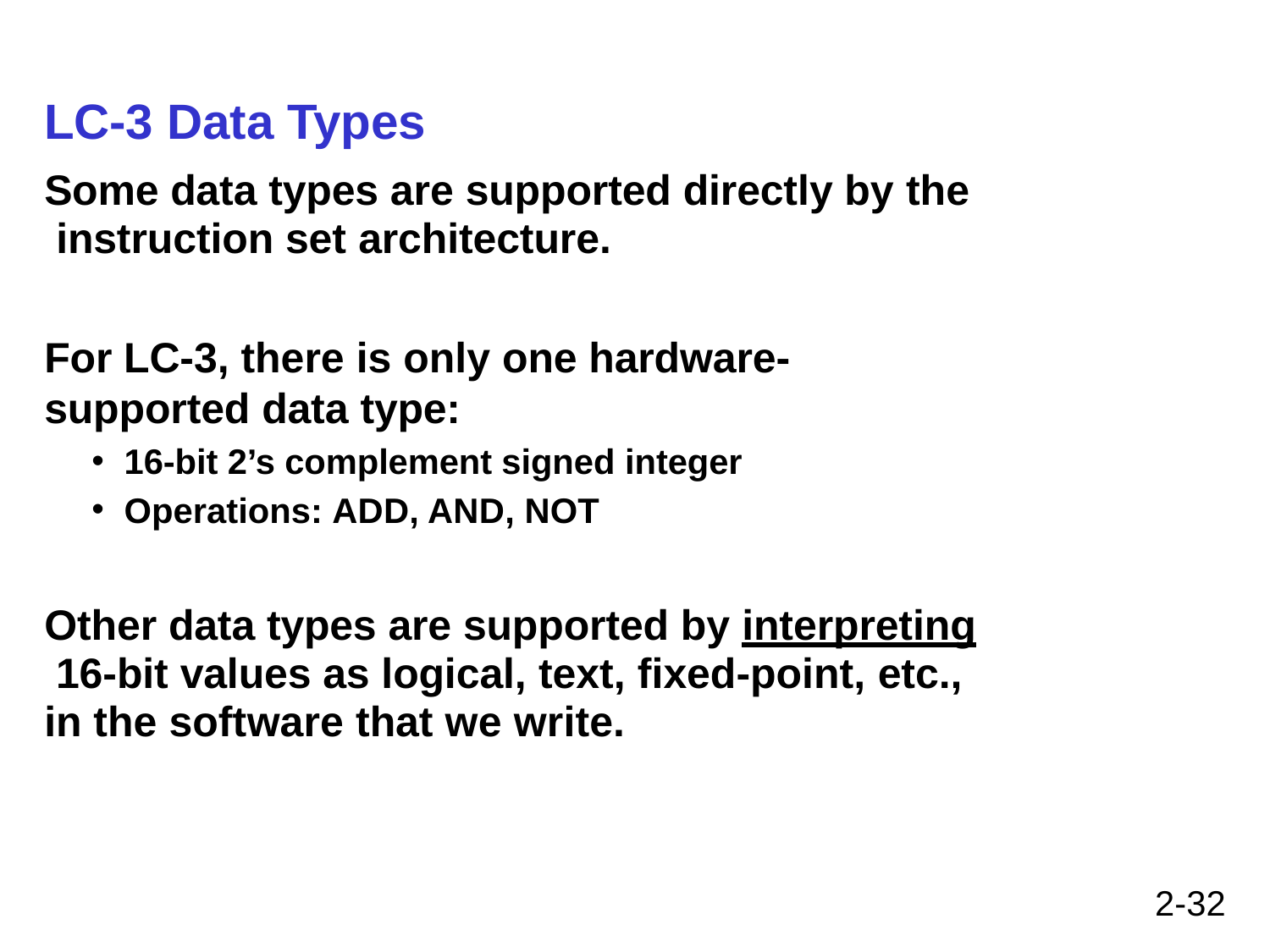

# LC-3 Data Types
Some data types are supported directly by the  instruction set architecture.

For LC-3, there is only one hardware-supported data type:
16-bit 2’s complement signed integer
Operations: ADD, AND, NOT

Other data types are supported by interpreting  16-bit values as logical, text, fixed-point, etc.,  in the software that we write.
2-32